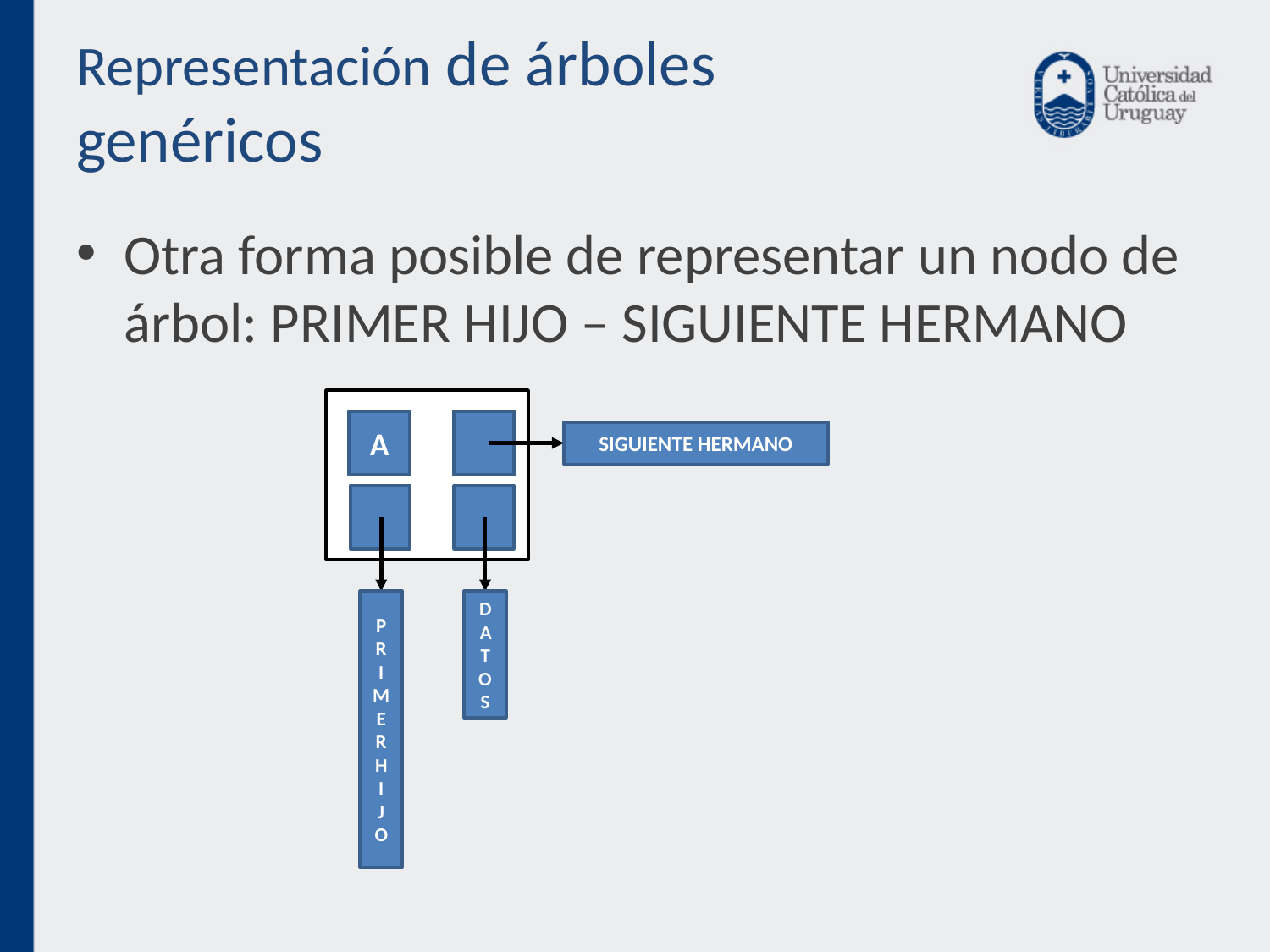

# Representación de árboles genéricos
Otra forma posible de representar un nodo de árbol: PRIMER HIJO – SIGUIENTE HERMANO

A

SIGUIENTE HERMANO

PR
IMER
HI
JO

DATOS